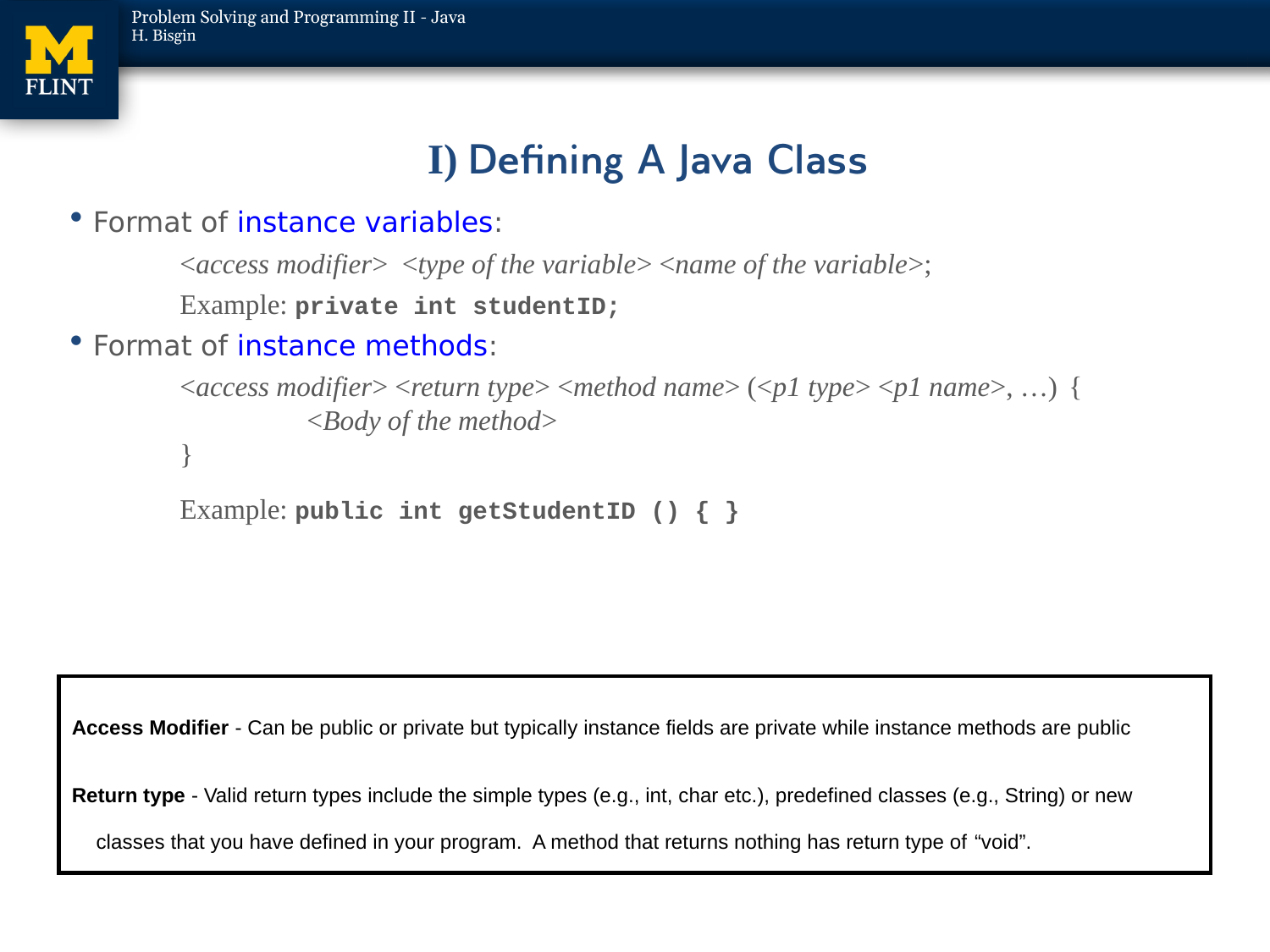

# I) Defining A Java Class
Format of instance variables:
	<access modifier>  <type of the variable> <name of the variable>;
	Example: private int studentID;
Format of instance methods:
	<access modifier> <return type> <method name> (<p1 type> <p1 name>, …)	{
		<Body of the method>
	}
	Example: public int getStudentID () { }

Access Modifier - Can be public or private but typically instance fields are private while instance methods are public
Return type - Valid return types include the simple types (e.g., int, char etc.), predefined classes (e.g., String) or new classes that you have defined in your program.  A method that returns nothing has return type of “void”.